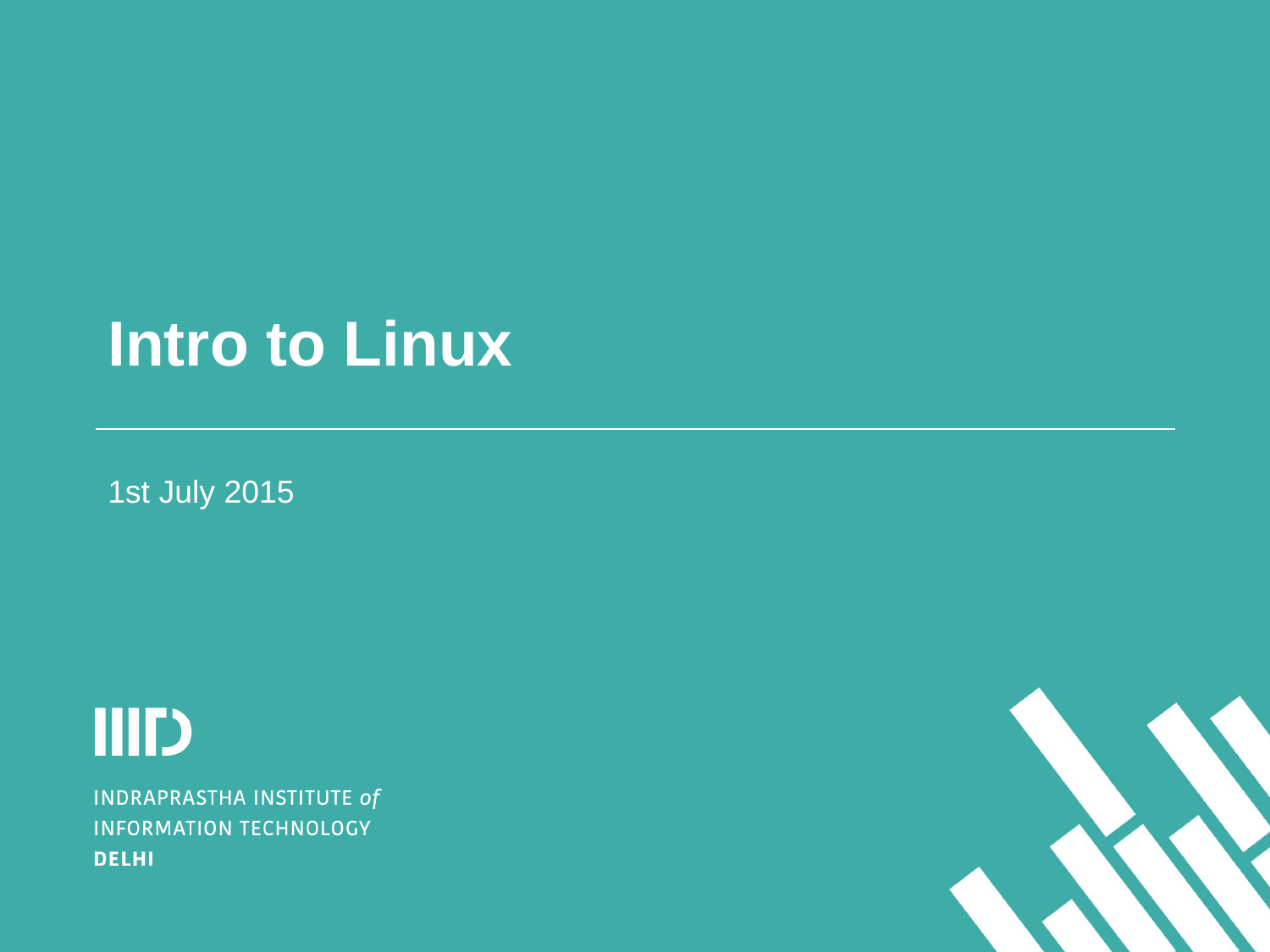

# Intro to Linux
1st July 2015